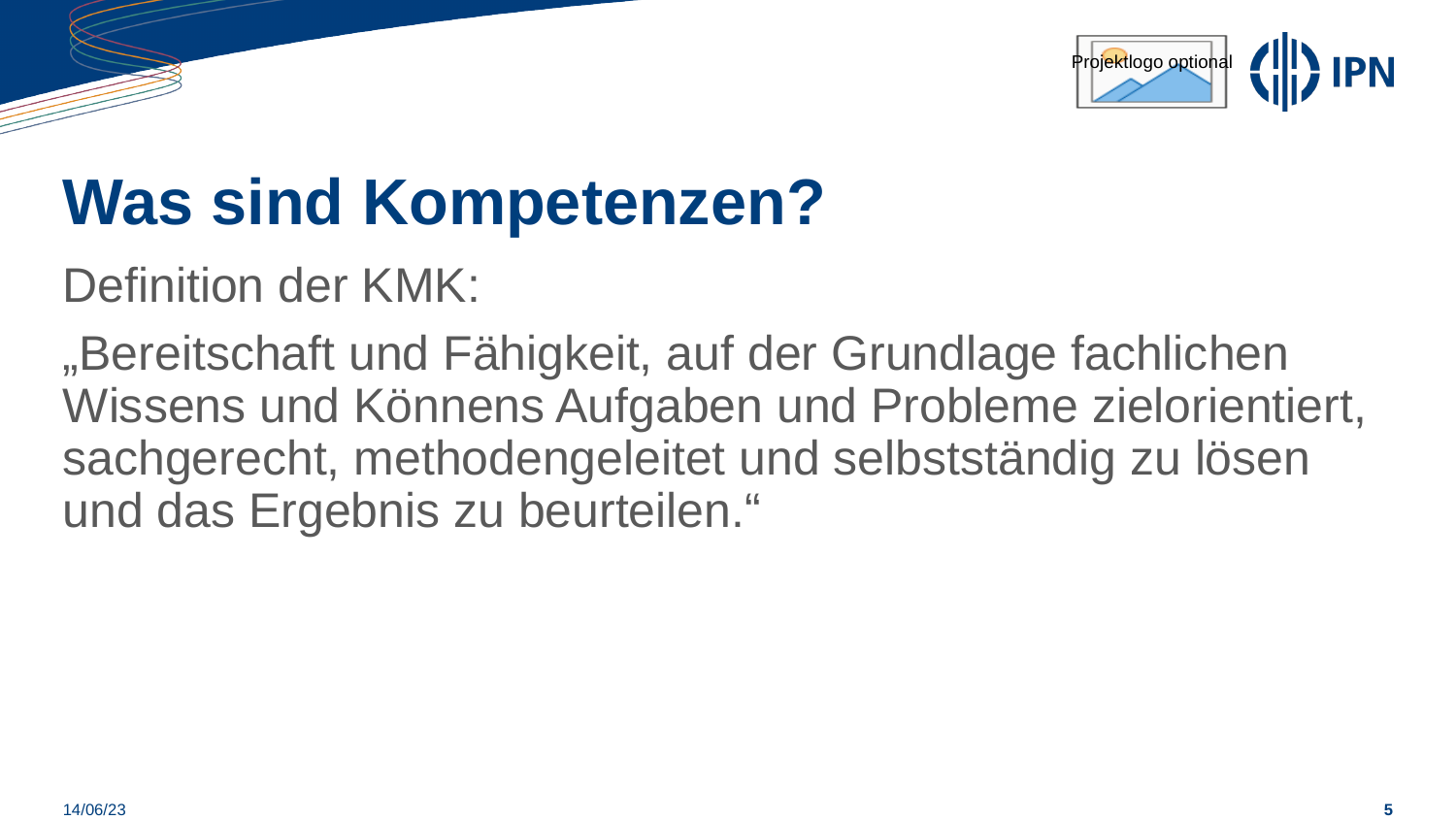

# Was sind Kompetenzen?
Definition der KMK:
„Bereitschaft und Fähigkeit, auf der Grundlage fachlichen Wissens und Könnens Aufgaben und Probleme zielorientiert, sachgerecht, methodengeleitet und selbstständig zu lösen und das Ergebnis zu beurteilen.“
14/06/23

5